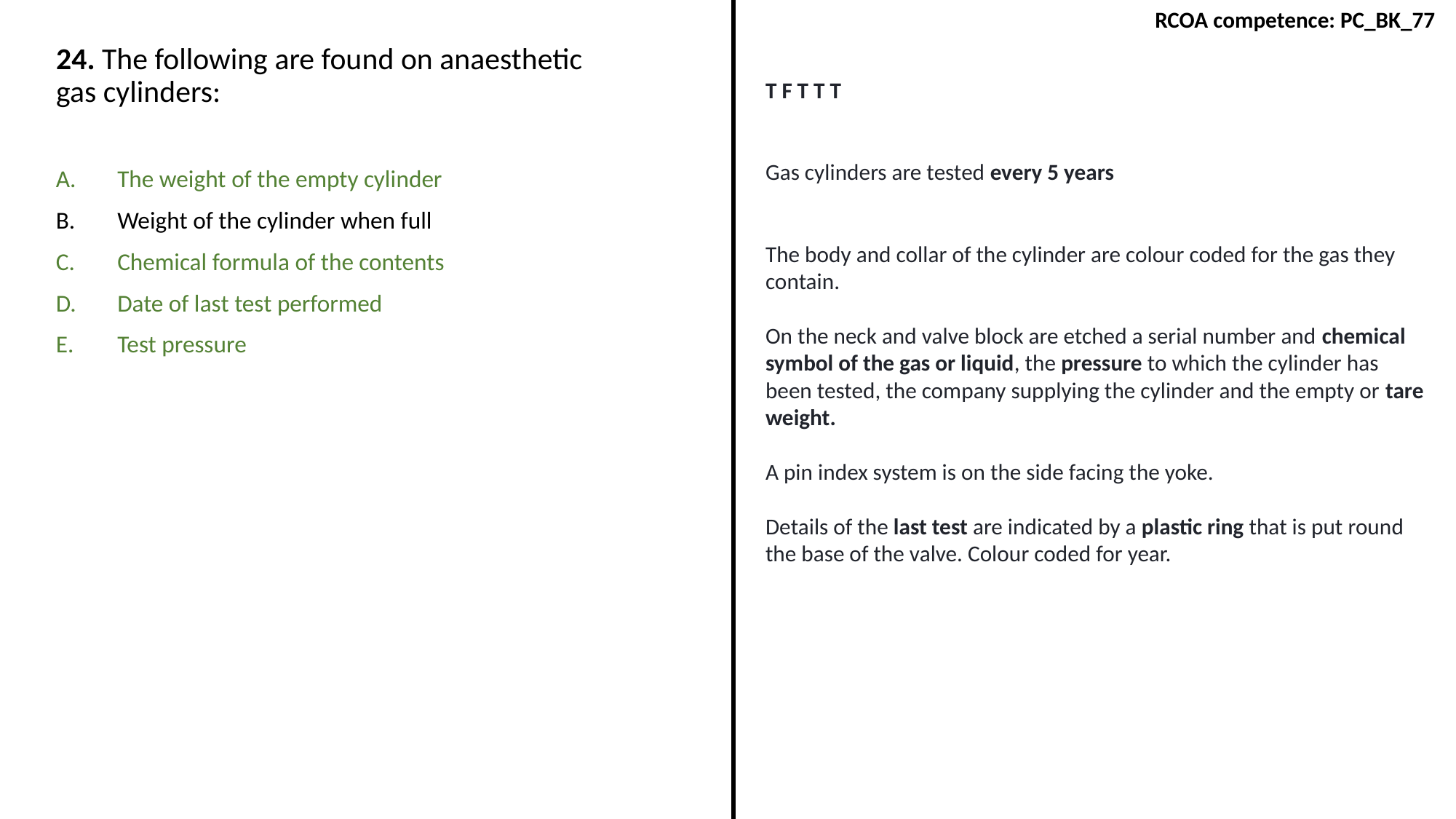

RCOA competence: PC_BK_77
24. The following are found on anaesthetic gas cylinders:

T F T T T

Gas cylinders are tested every 5 years

The body and collar of the cylinder are colour coded for the gas they contain.

On the neck and valve block are etched a serial number and chemical symbol of the gas or liquid, the pressure to which the cylinder has been tested, the company supplying the cylinder and the empty or tare weight.

A pin index system is on the side facing the yoke.

Details of the last test are indicated by a plastic ring that is put round the base of the valve. Colour coded for year.

The weight of the empty cylinder
Weight of the cylinder when full
Chemical formula of the contents
Date of last test performed
Test pressure